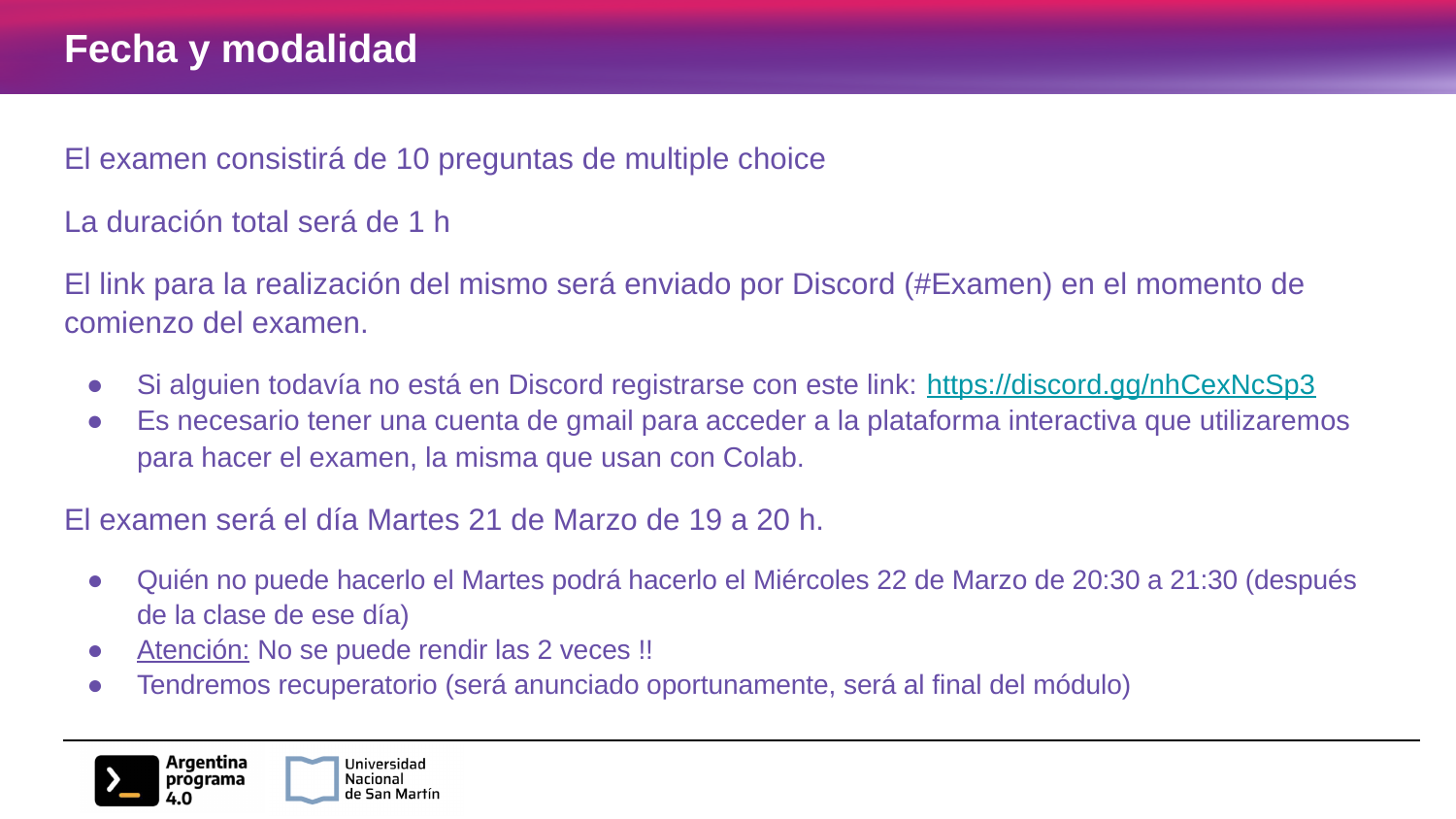

# Fecha y modalidad
El examen consistirá de 10 preguntas de multiple choice
La duración total será de 1 h
El link para la realización del mismo será enviado por Discord (#Examen) en el momento de comienzo del examen.
Si alguien todavía no está en Discord registrarse con este link: https://discord.gg/nhCexNcSp3
Es necesario tener una cuenta de gmail para acceder a la plataforma interactiva que utilizaremos para hacer el examen, la misma que usan con Colab.
El examen será el día Martes 21 de Marzo de 19 a 20 h.
Quién no puede hacerlo el Martes podrá hacerlo el Miércoles 22 de Marzo de 20:30 a 21:30 (después de la clase de ese día)
Atención: No se puede rendir las 2 veces !!
Tendremos recuperatorio (será anunciado oportunamente, será al final del módulo)